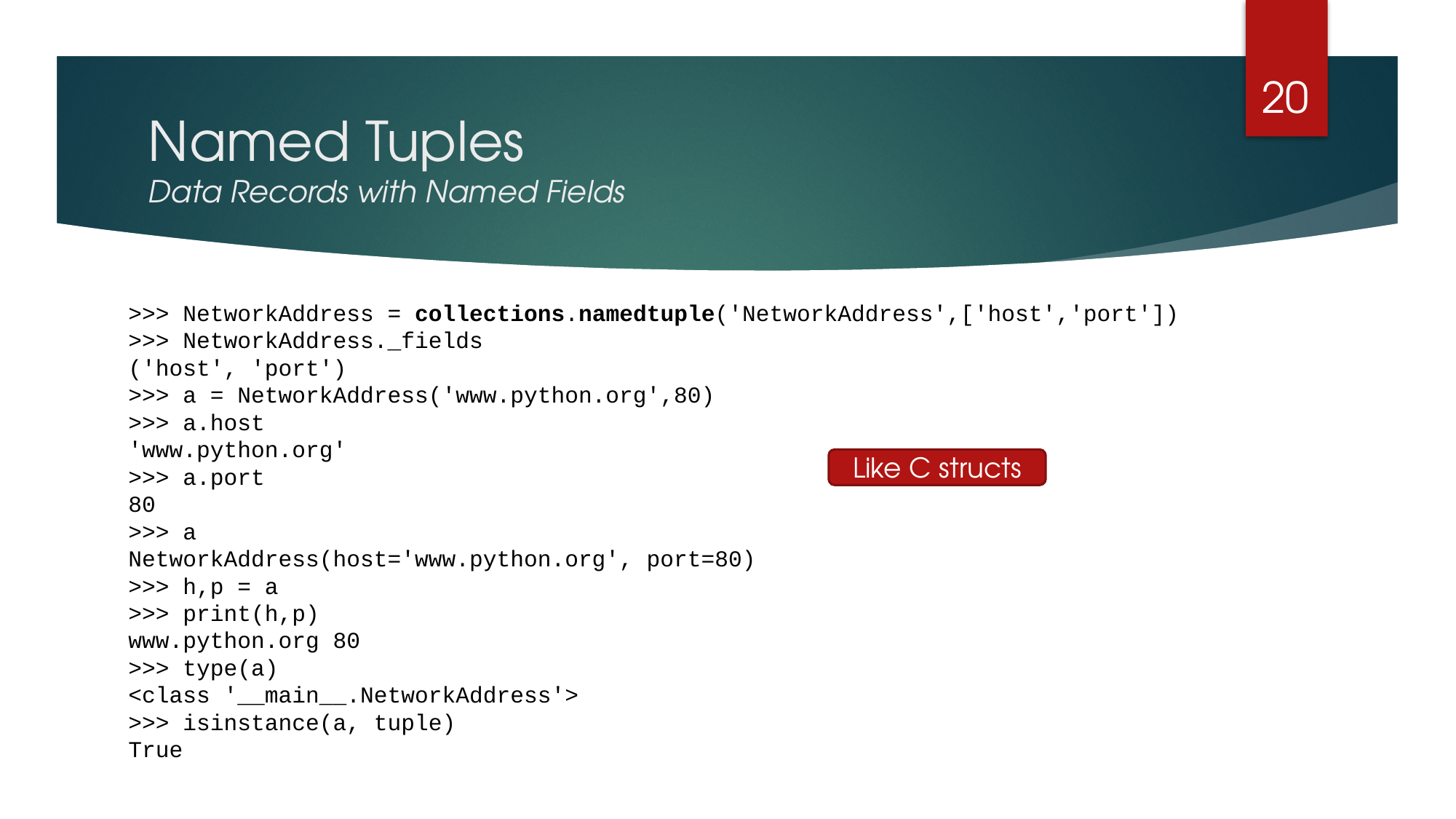

20
# Named Tuples Data Records with Named Fields
>>> NetworkAddress = collections.namedtuple('NetworkAddress',['host','port'])
>>> NetworkAddress._fields
('host', 'port')
>>> a = NetworkAddress('www.python.org',80)
>>> a.host
'www.python.org'
>>> a.port
80
>>> a
NetworkAddress(host='www.python.org', port=80)
>>> h,p = a
>>> print(h,p)
www.python.org 80
>>> type(a)
<class '__main__.NetworkAddress'>
>>> isinstance(a, tuple)
True
Like C structs